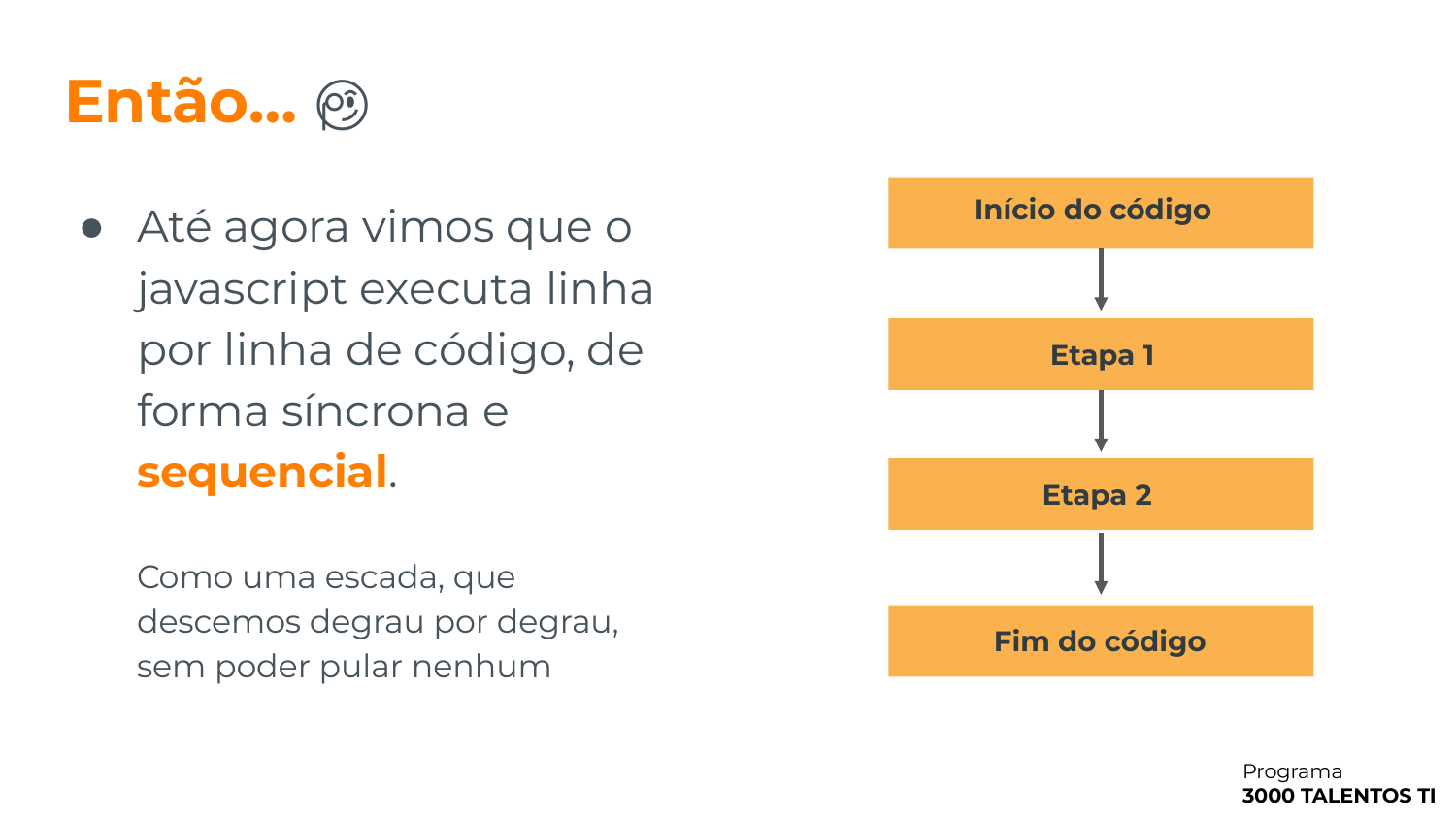

# Então… 🧐
Até agora vimos que o javascript executa linha por linha de código, de forma síncrona e sequencial.
Como uma escada, que descemos degrau por degrau, sem poder pular nenhum

Início do código

Etapa 1

Etapa 2

Fim do código